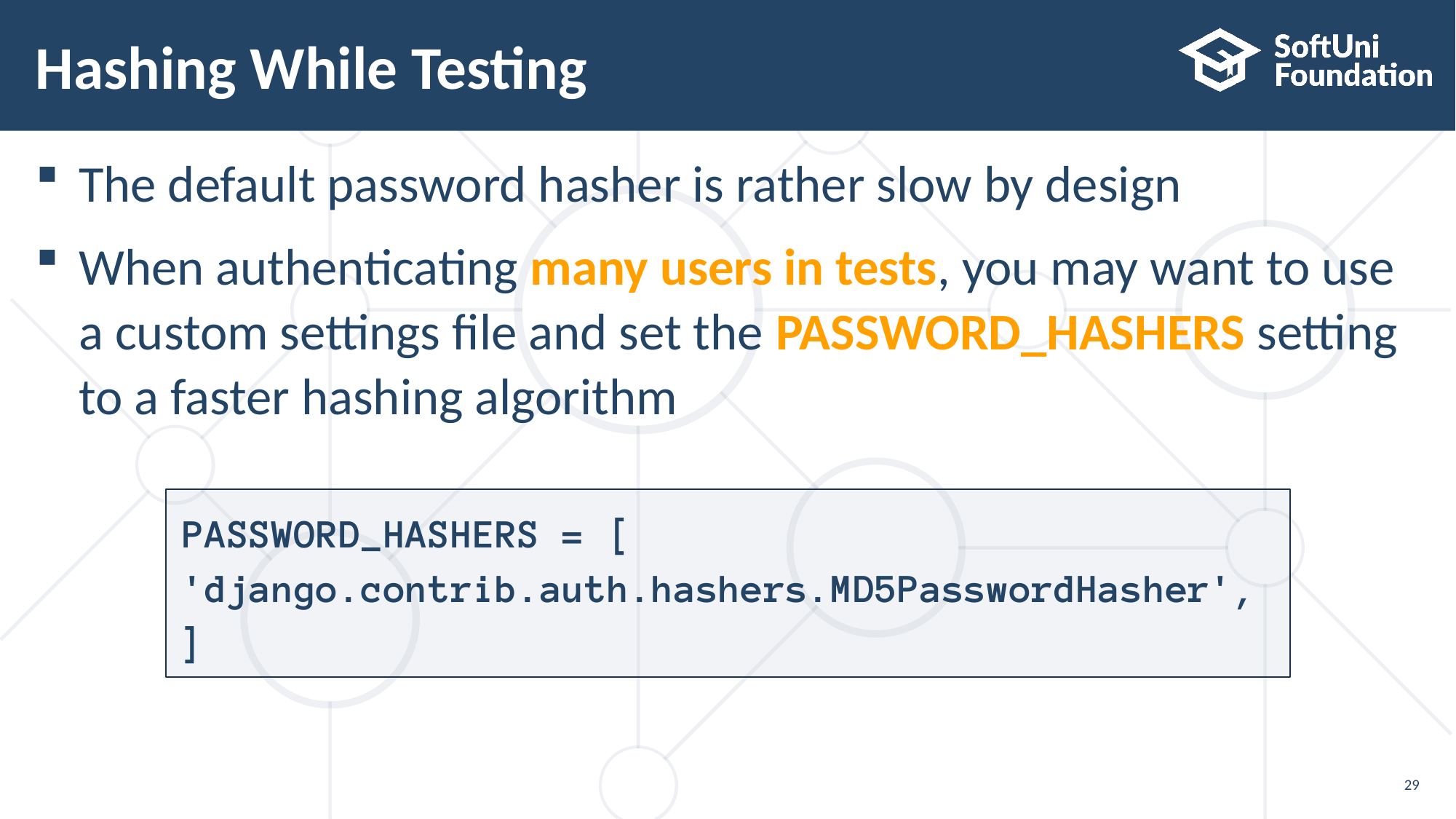

# Hashing While Testing
The default password hasher is rather slow by design
When authenticating many users in tests, you may want to use a custom settings file and set the PASSWORD_HASHERS setting to a faster hashing algorithm
PASSWORD_HASHERS = [
'django.contrib.auth.hashers.MD5PasswordHasher',
]
29